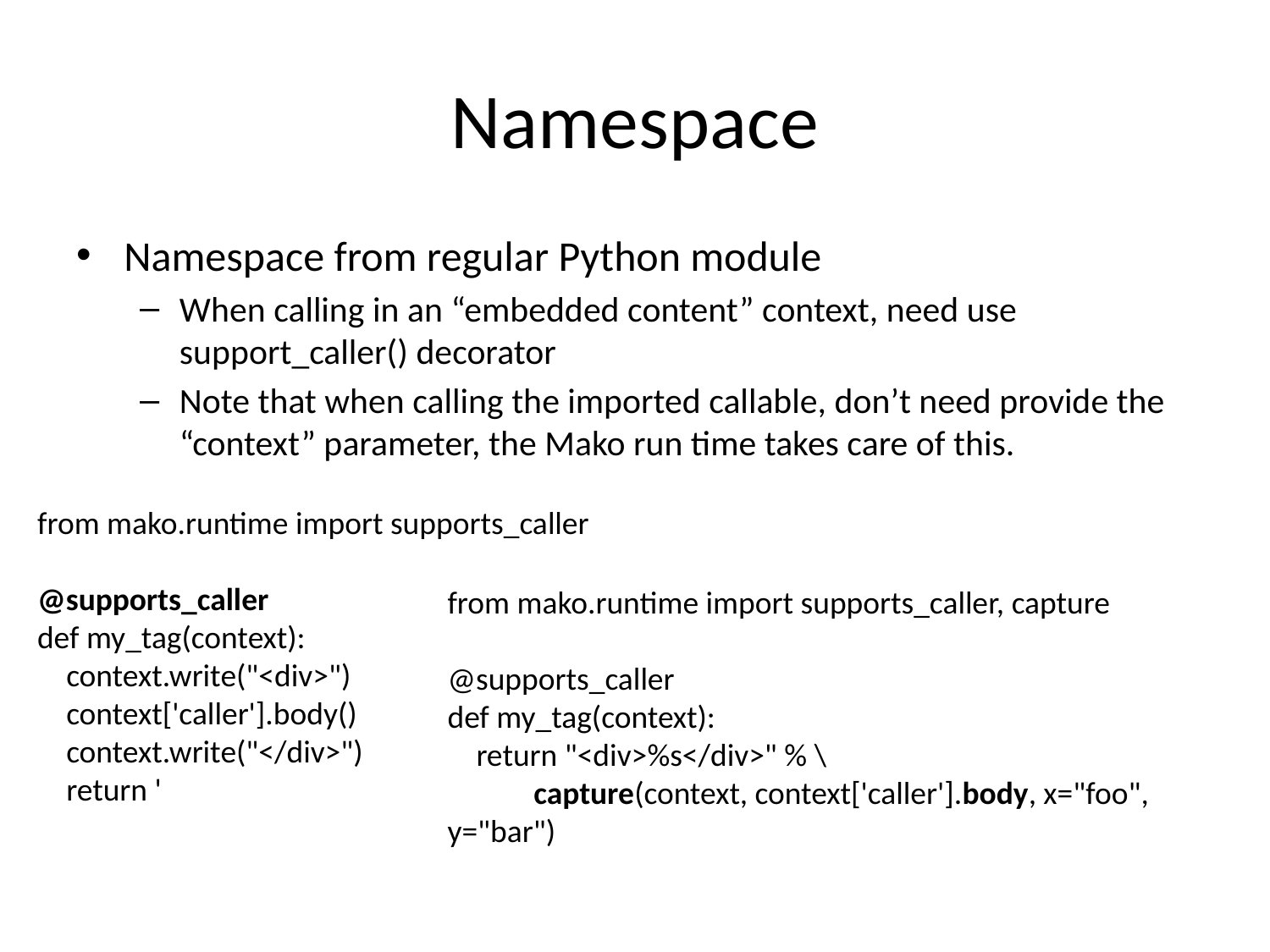

# Namespace
Namespace from regular Python module
When calling in an “embedded content” context, need use support_caller() decorator
Note that when calling the imported callable, don’t need provide the “context” parameter, the Mako run time takes care of this.

from mako.runtime import supports_caller

@supports_caller
def my_tag(context):
    context.write("<div>")
    context['caller'].body()
    context.write("</div>")
    return '
from mako.runtime import supports_caller, capture

@supports_caller
def my_tag(context):
    return "<div>%s</div>" % \
            capture(context, context['caller'].body, x="foo", y="bar")